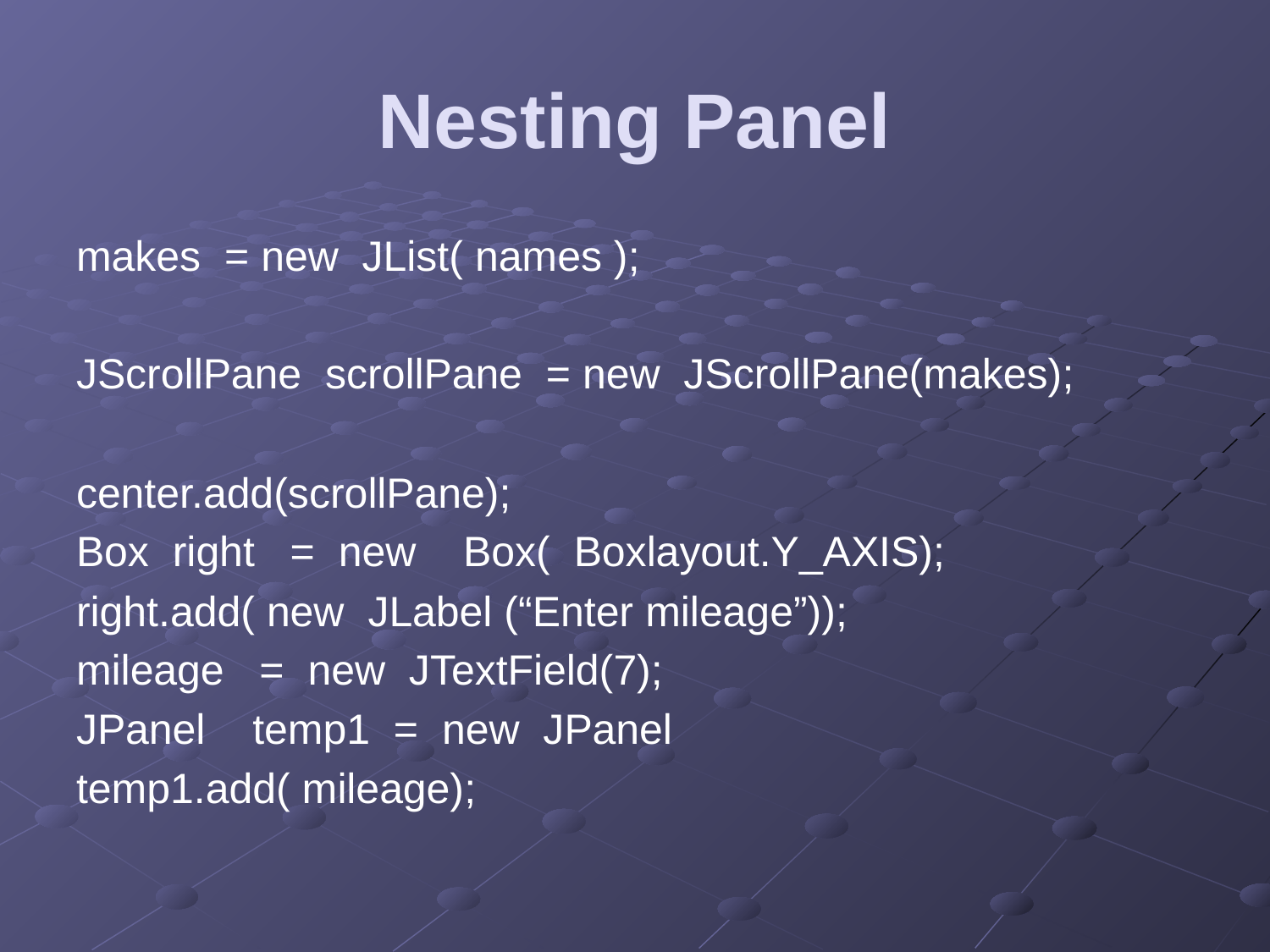

# Nesting Panel
makes  = new  JList( names );

JScrollPane  scrollPane  = new  JScrollPane(makes);

center.add(scrollPane);
Box  right   =  new    Box(  Boxlayout.Y_AXIS);
right.add( new  JLabel (“Enter mileage”));
mileage   =  new  JTextField(7);
JPanel    temp1  =  new  JPanel
temp1.add( mileage);